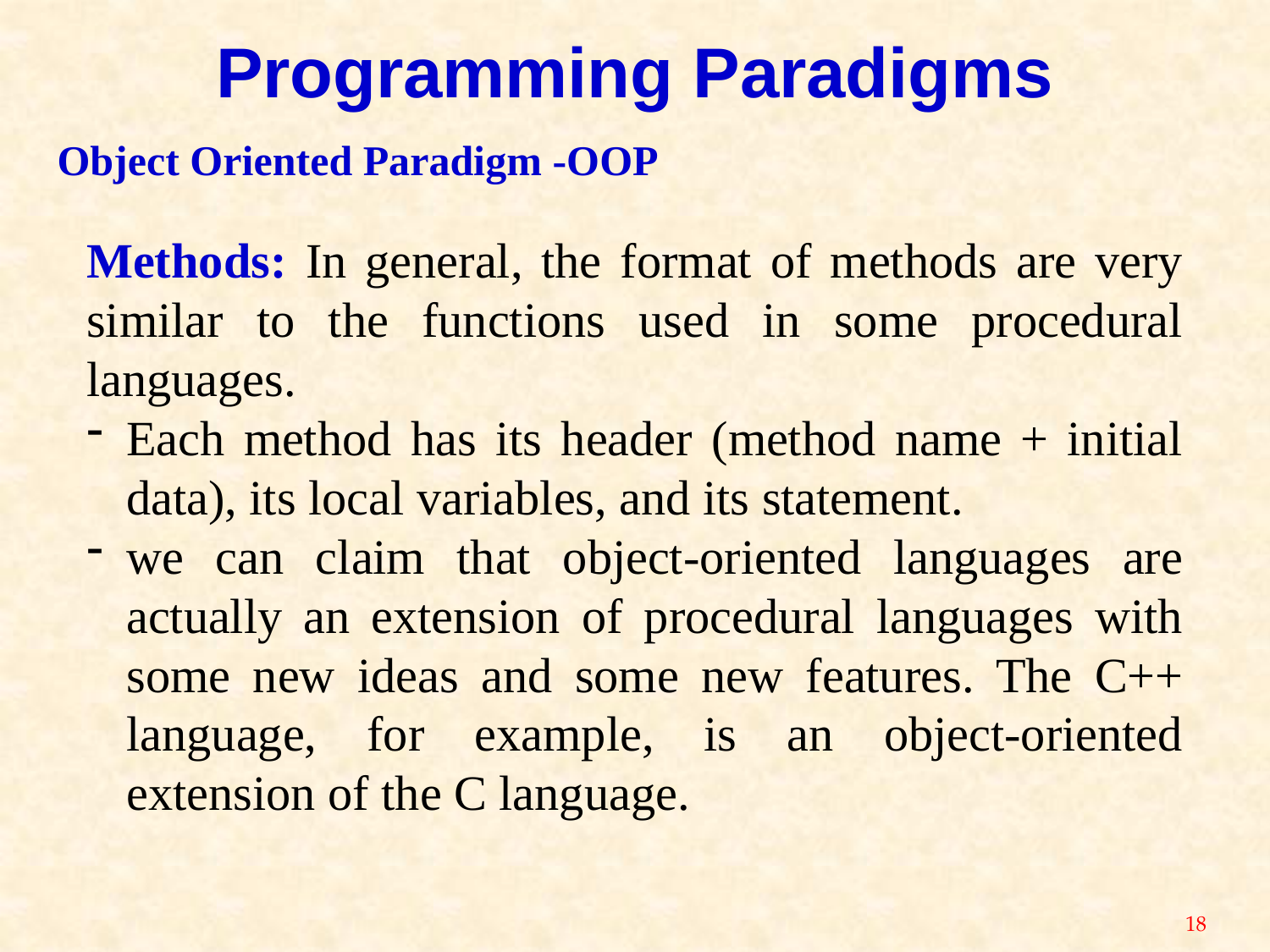

Programming Paradigms
Object Oriented Paradigm -OOP
Methods: In general, the format of methods are very similar to the functions used in some procedural languages.
Each method has its header (method name + initial data), its local variables, and its statement.
we can claim that object-oriented languages are actually an extension of procedural languages with some new ideas and some new features. The C++ language, for example, is an object-oriented extension of the C language.
18